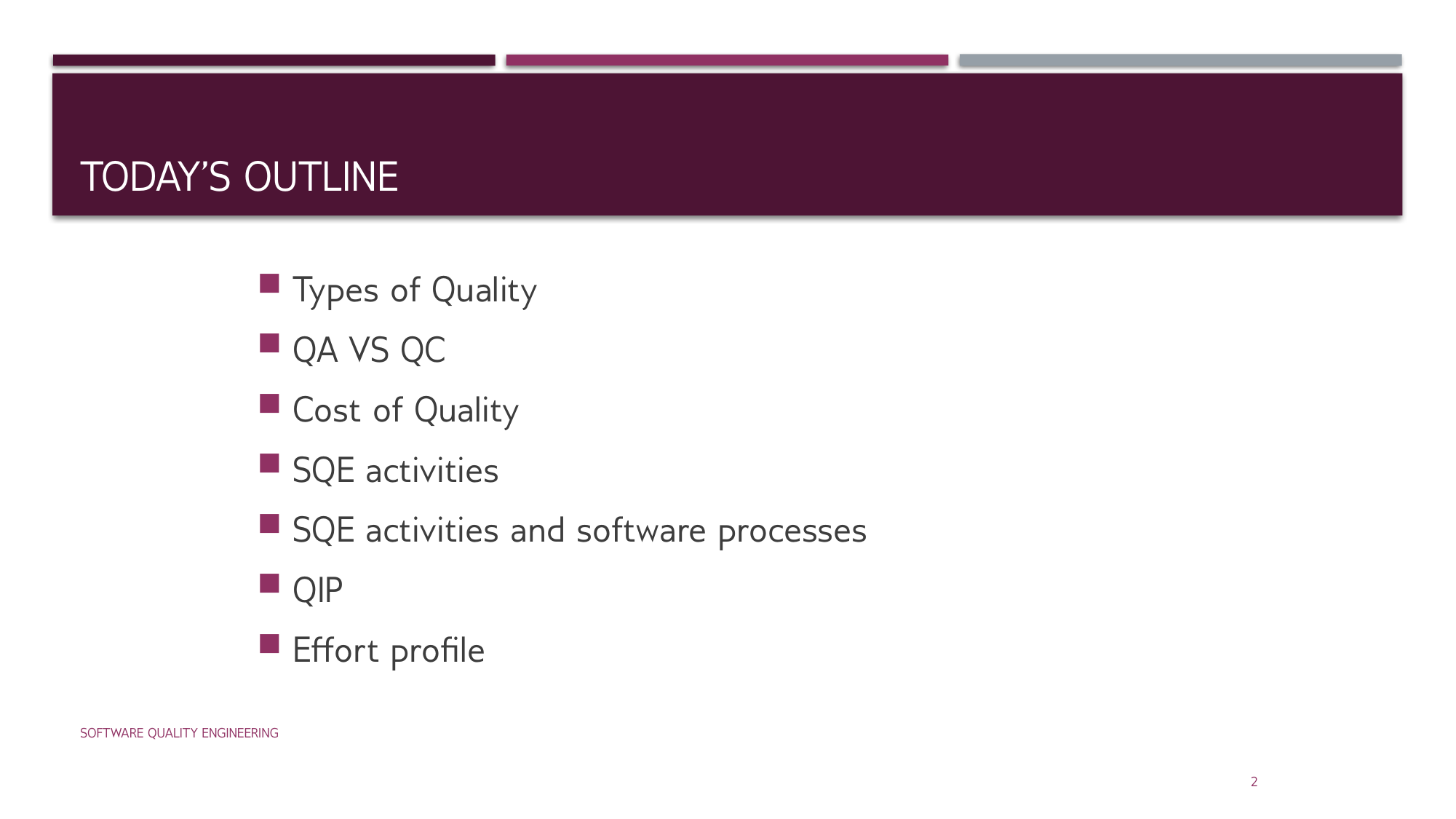

# Today’s Outline
Types of Quality
QA VS QC
Cost of Quality
SQE activities
SQE activities and software processes
QIP
Effort profile

Software Quality Engineering
2